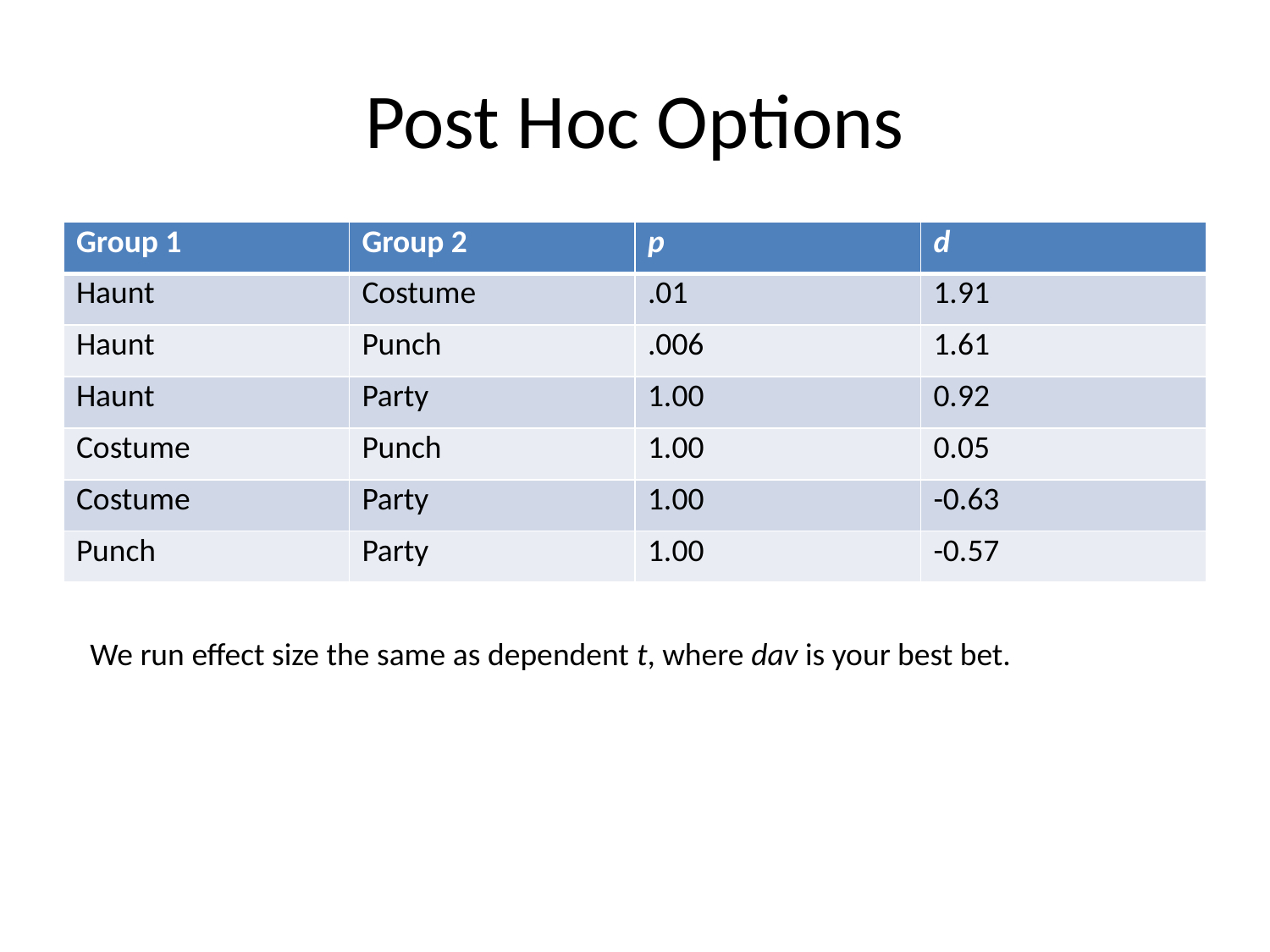

# Post Hoc Options
| Group 1 | Group 2 | p | d |
| --- | --- | --- | --- |
| Haunt | Costume | .01 | 1.91 |
| Haunt | Punch | .006 | 1.61 |
| Haunt | Party | 1.00 | 0.92 |
| Costume | Punch | 1.00 | 0.05 |
| Costume | Party | 1.00 | -0.63 |
| Punch | Party | 1.00 | -0.57 |
We run effect size the same as dependent t, where dav is your best bet.